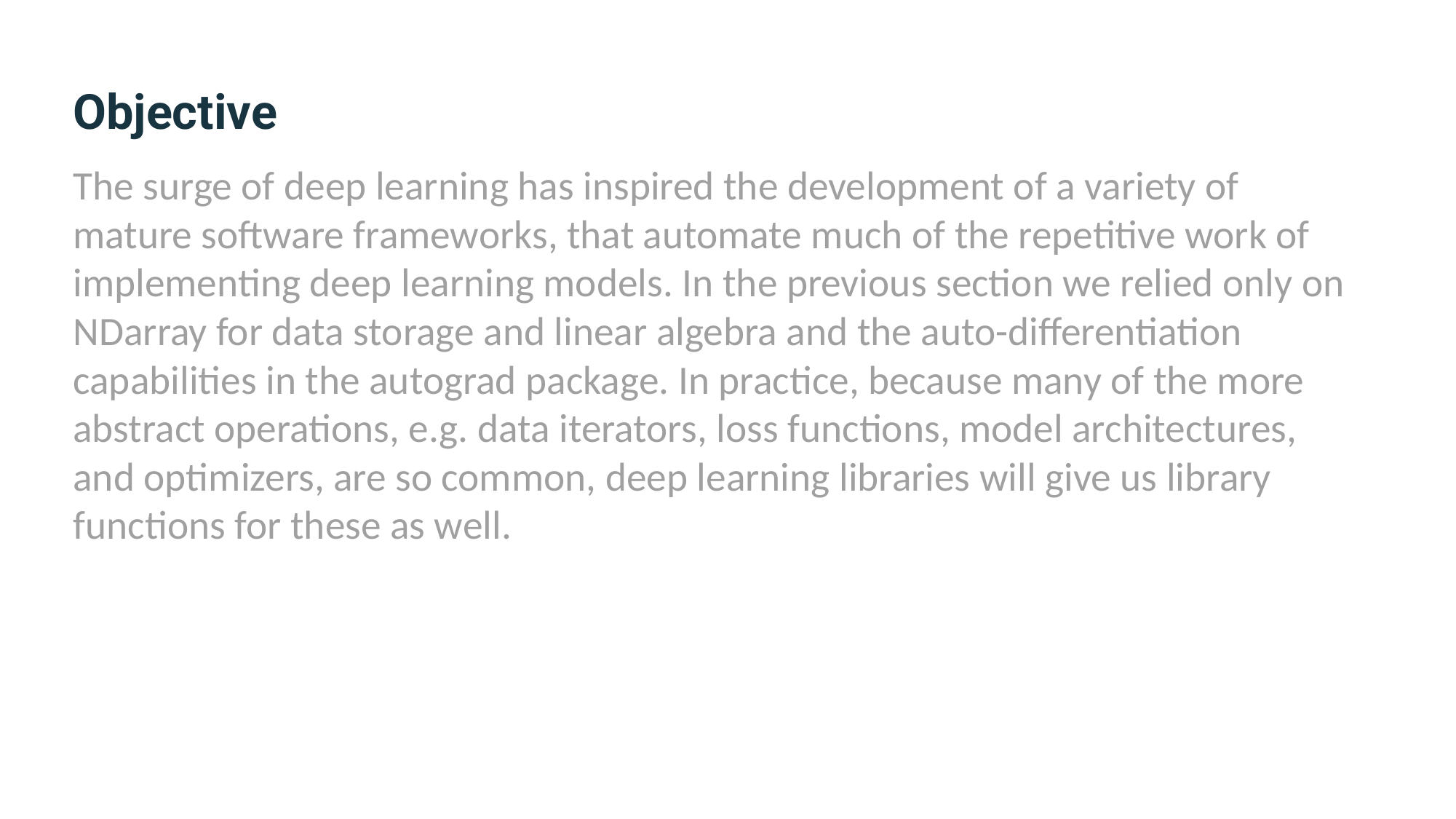

# Objective

The surge of deep learning has inspired the development of a variety of mature software frameworks, that automate much of the repetitive work of implementing deep learning models. In the previous section we relied only on NDarray for data storage and linear algebra and the auto-differentiation capabilities in the autograd package. In practice, because many of the more abstract operations, e.g. data iterators, loss functions, model architectures, and optimizers, are so common, deep learning libraries will give us library functions for these as well.